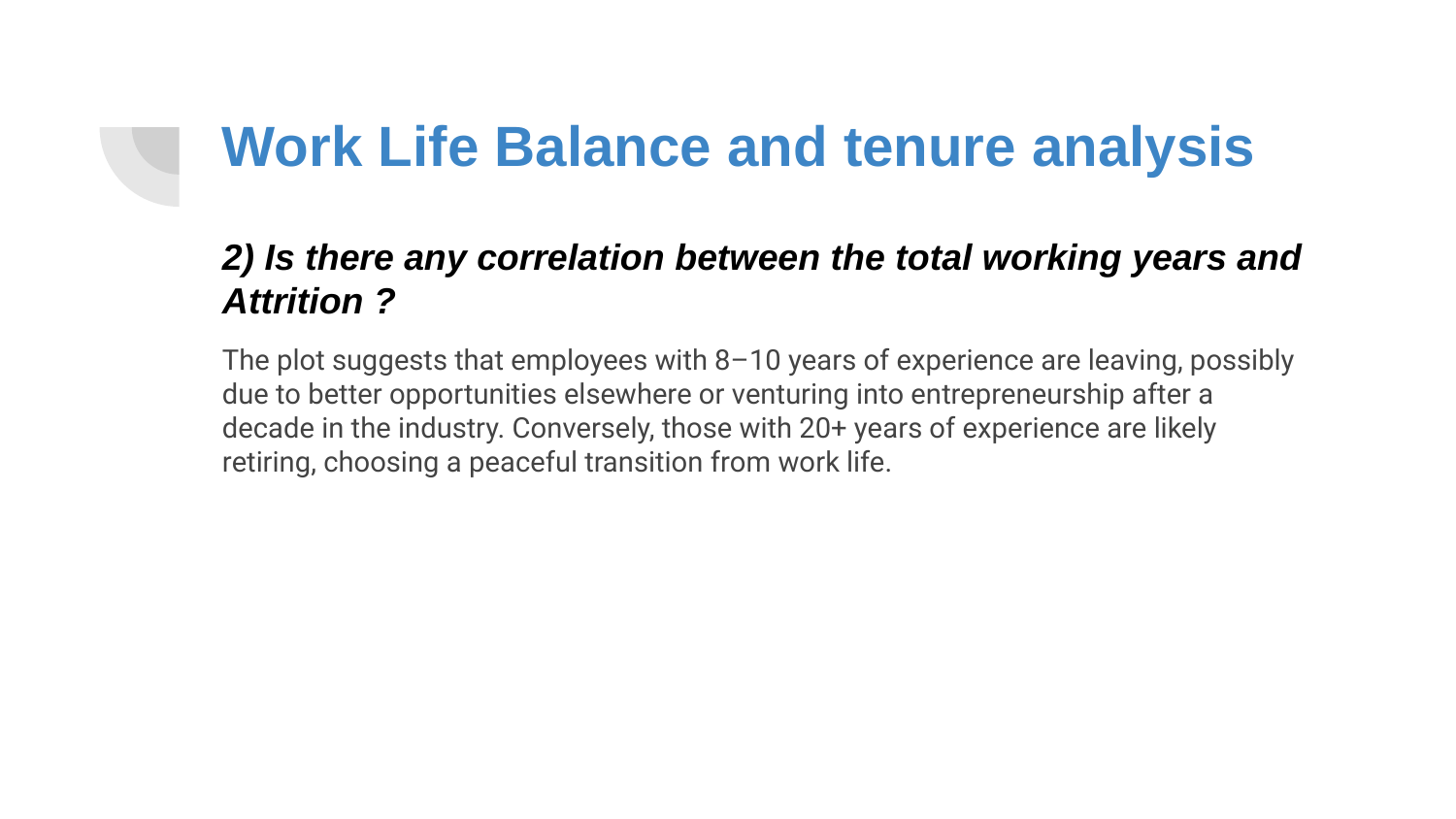

# Work Life Balance and tenure analysis
2) Is there any correlation between the total working years and Attrition ?
The plot suggests that employees with 8–10 years of experience are leaving, possibly due to better opportunities elsewhere or venturing into entrepreneurship after a decade in the industry. Conversely, those with 20+ years of experience are likely retiring, choosing a peaceful transition from work life.